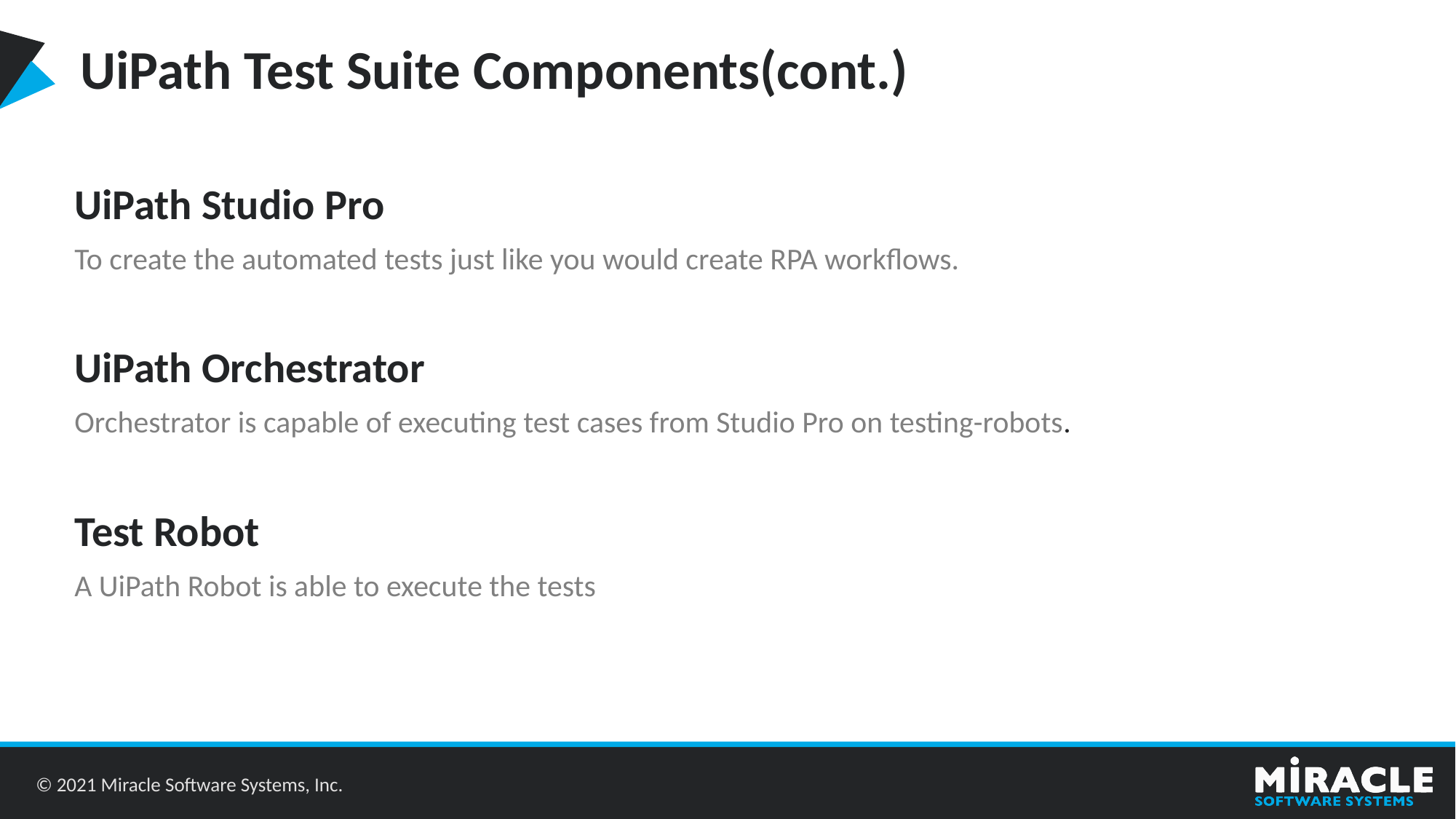

UiPath Test Suite Components(cont.)

UiPath Studio Pro
To create the automated tests just like you would create RPA workflows.

UiPath Orchestrator
Orchestrator is capable of executing test cases from Studio Pro on testing-robots.

Test Robot
A UiPath Robot is able to execute the tests